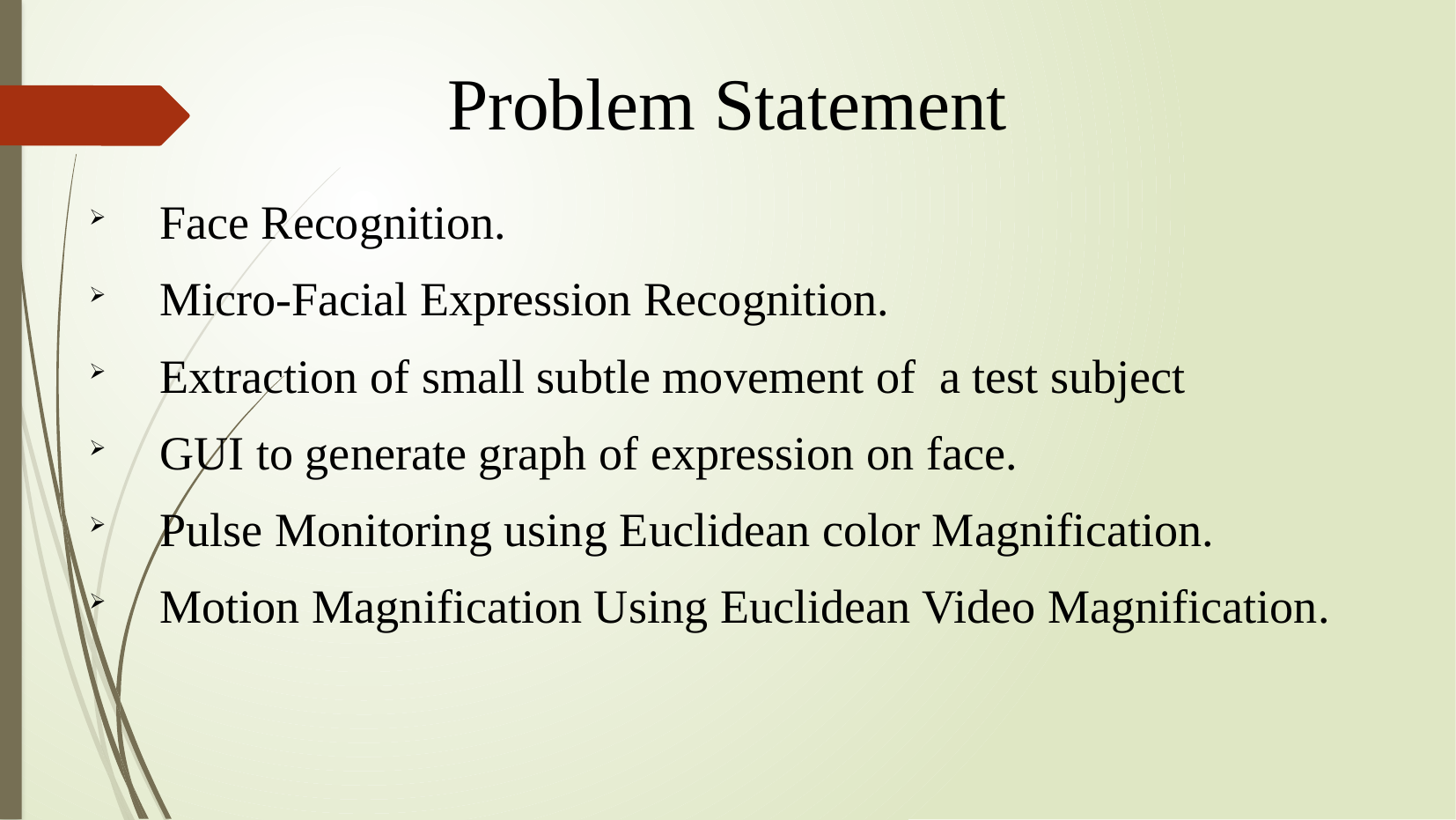

Problem Statement
Face Recognition.
Micro-Facial Expression Recognition.
Extraction of small subtle movement of  a test subject
GUI to generate graph of expression on face.
Pulse Monitoring using Euclidean color Magnification.
Motion Magnification Using Euclidean Video Magnification.